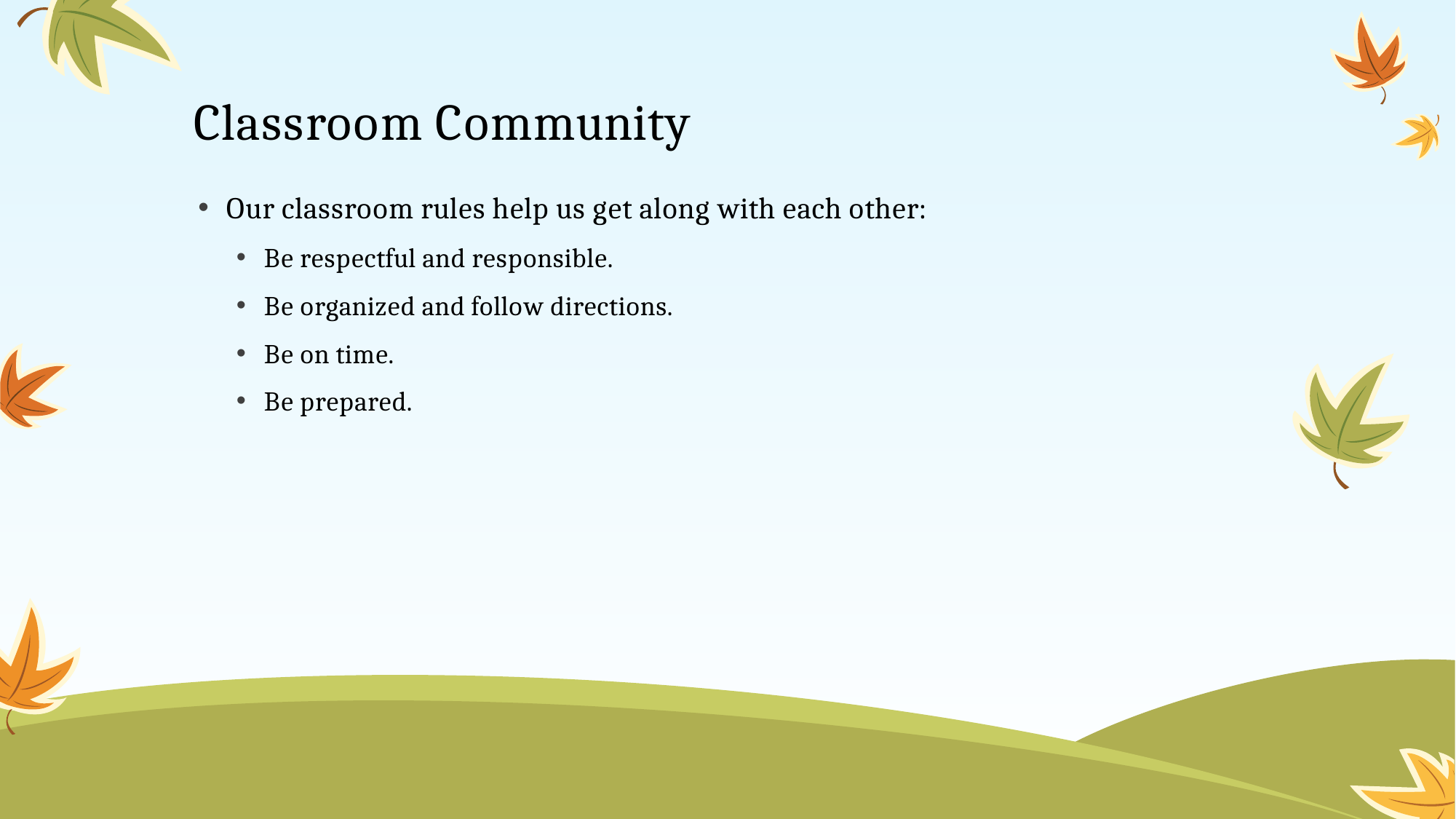

# Classroom Community
Our classroom rules help us get along with each other:
Be respectful and responsible.
Be organized and follow directions.
Be on time.
Be prepared.